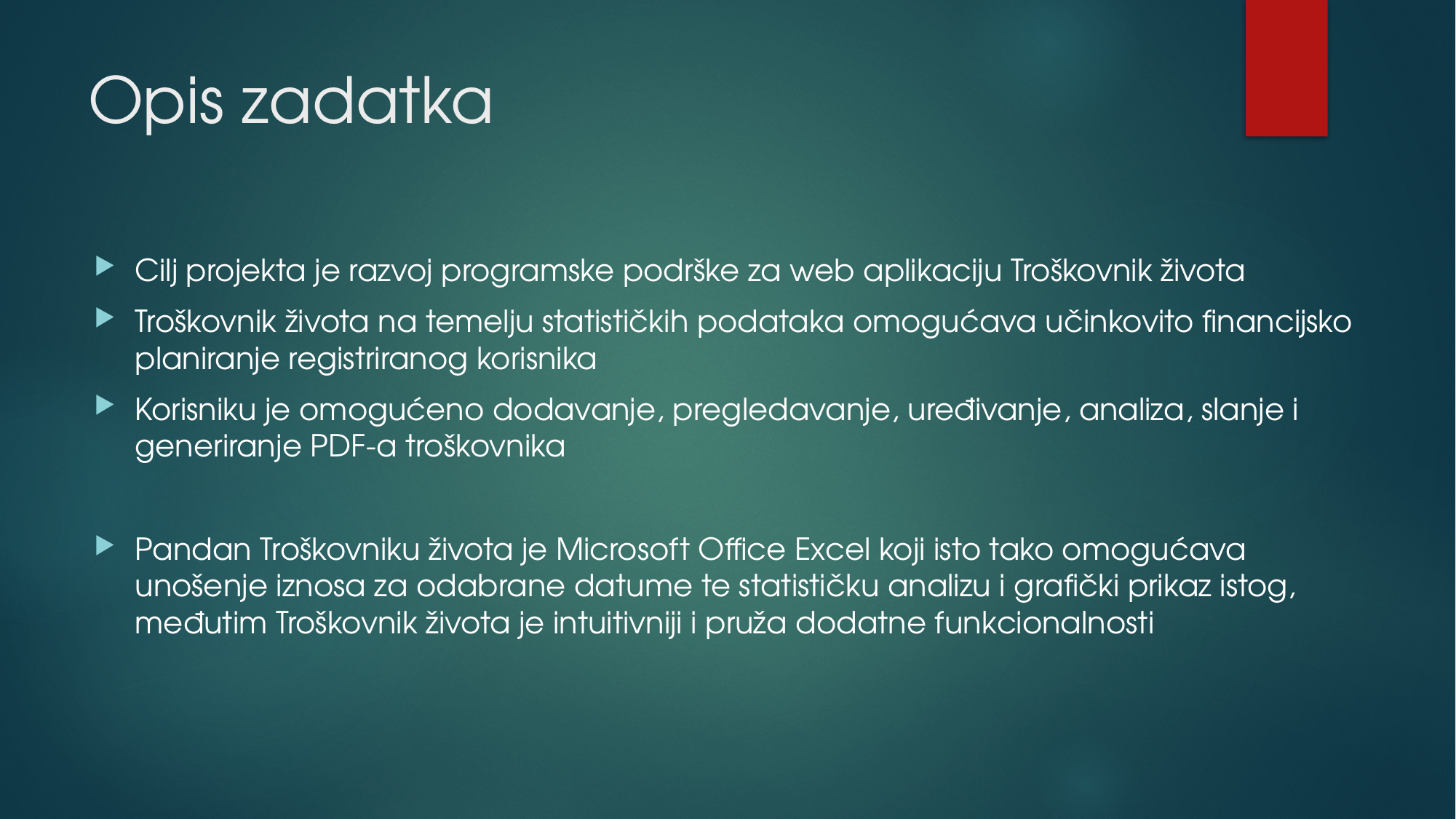

# Opis zadatka
Cilj projekta je razvoj programske podrške za web aplikaciju Troškovnik života
Troškovnik života na temelju statističkih podataka omogućava učinkovito financijsko planiranje registriranog korisnika
Korisniku je omogućeno dodavanje, pregledavanje, uređivanje, analiza, slanje i generiranje PDF-a troškovnika

Pandan Troškovniku života je Microsoft Office Excel koji isto tako omogućava unošenje iznosa za odabrane datume te statističku analizu i grafički prikaz istog, međutim Troškovnik života je intuitivniji i pruža dodatne funkcionalnosti